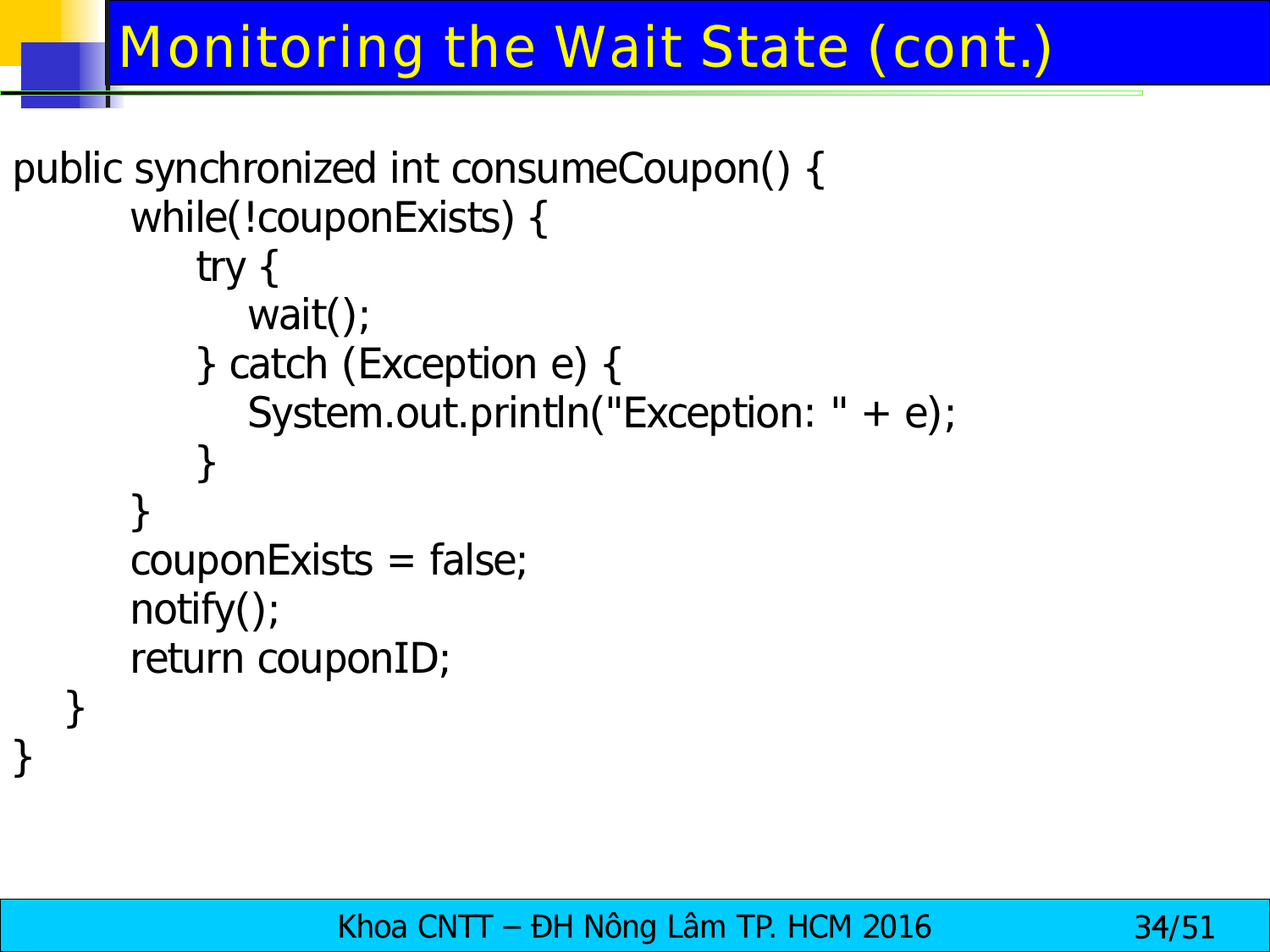

# Monitoring the Wait State (cont.)

public synchronized int consumeCoupon() {
         while(!couponExists) {
              try {
                  wait();
              } catch (Exception e) {
                  System.out.println("Exception: " + e);
              }
         }
         couponExists = false;
         notify();
         return couponID;
    }
}